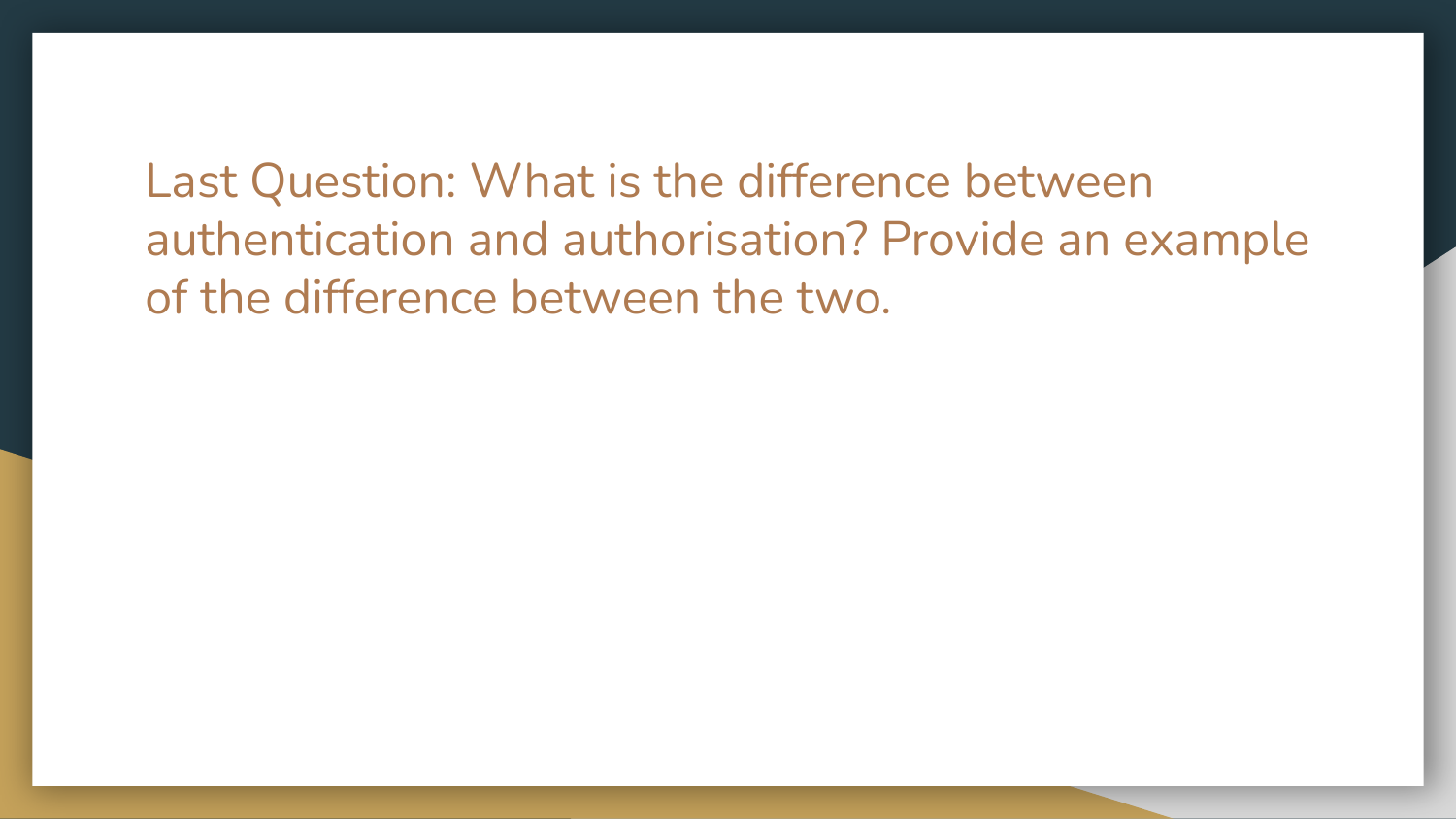

# Last Question: What is the difference between authentication and authorisation? Provide an example of the difference between the two.